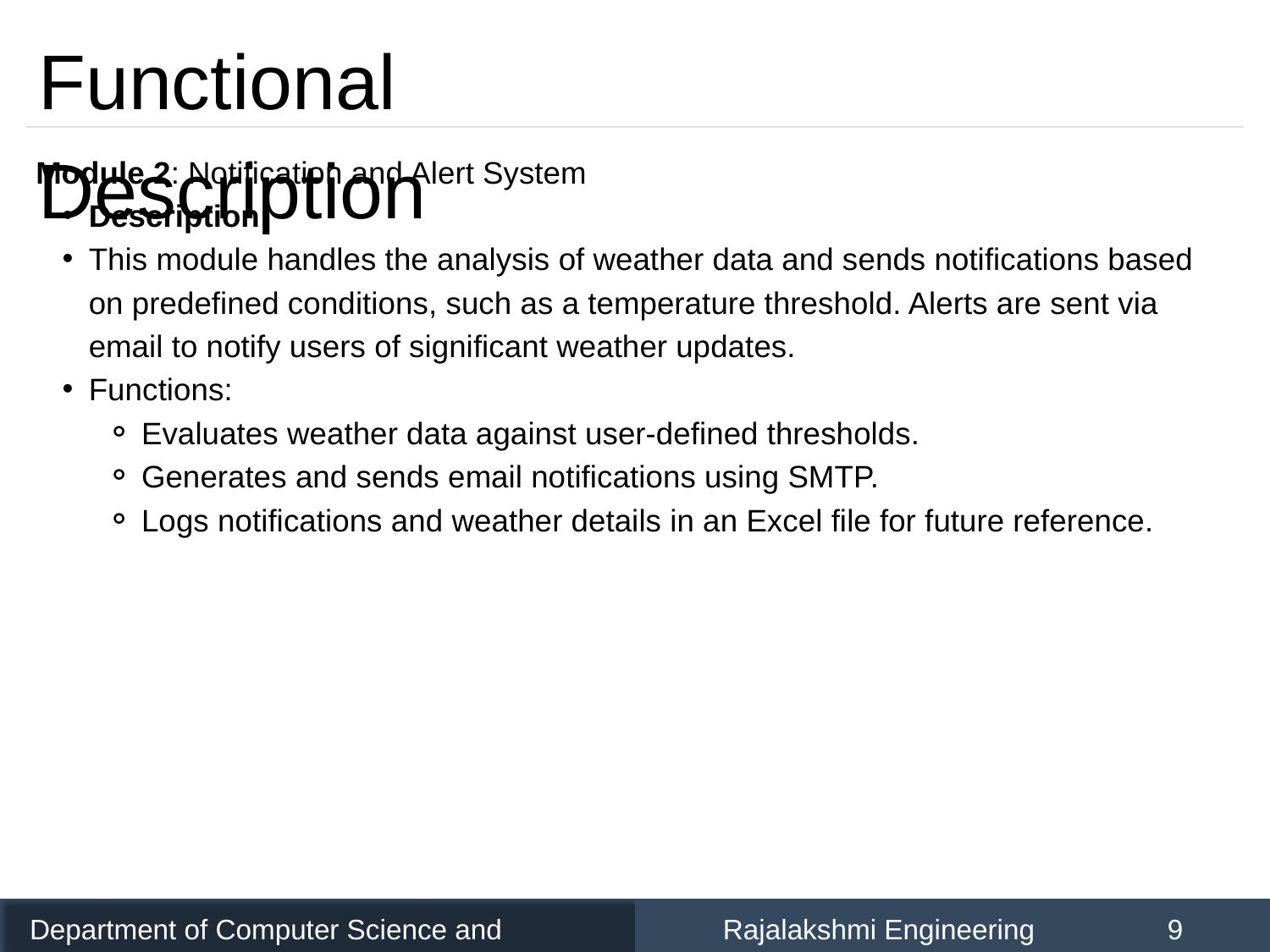

Functional Description

Module 2: Notification and Alert System
Description:
This module handles the analysis of weather data and sends notifications based on predefined conditions, such as a temperature threshold. Alerts are sent via email to notify users of significant weather updates.
Functions:
Evaluates weather data against user-defined thresholds.
Generates and sends email notifications using SMTP.
Logs notifications and weather details in an Excel file for future reference.

Department of Computer Science and Engineering
Rajalakshmi Engineering College
9